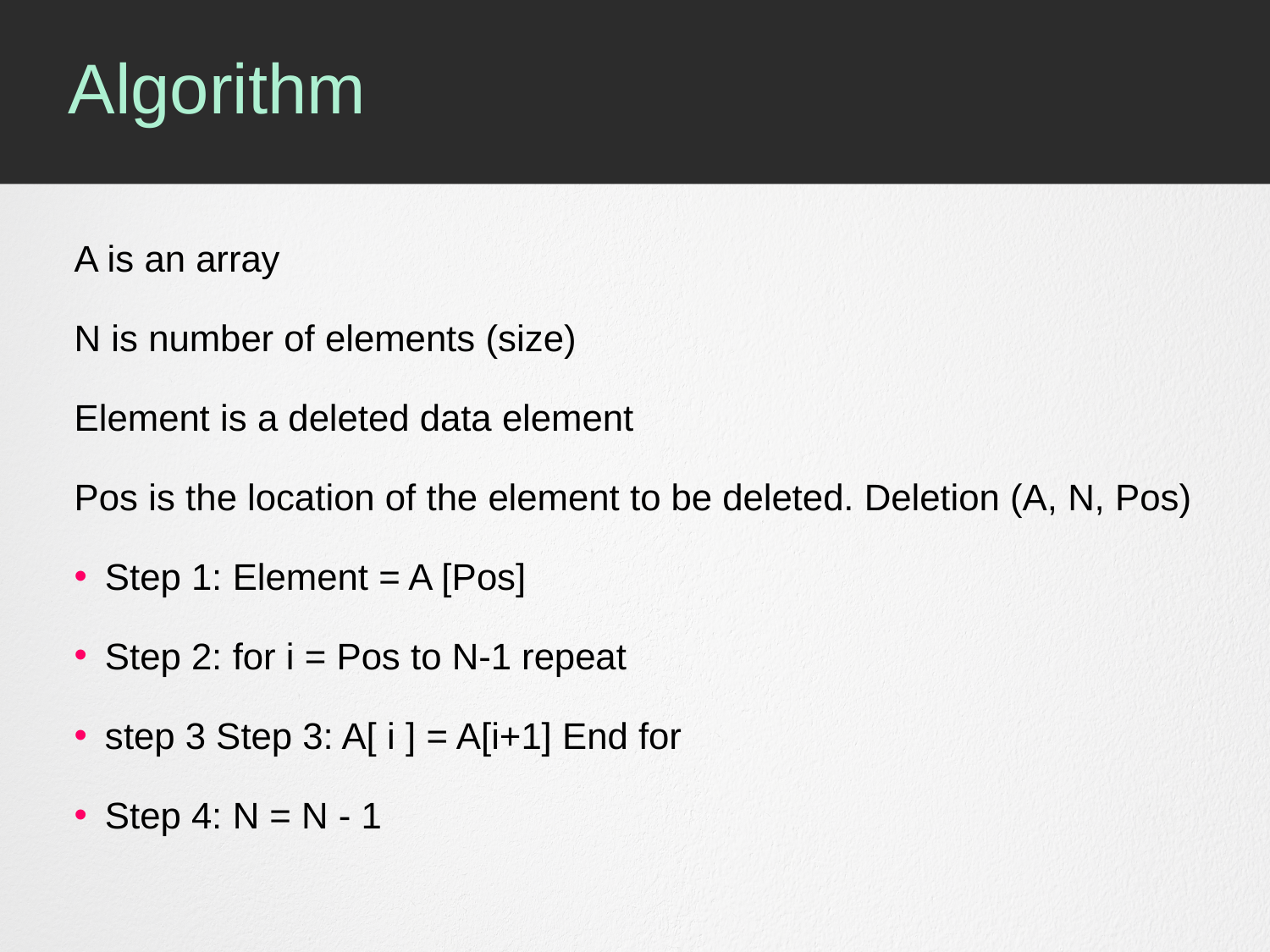

# Algorithm
A is an array
N is number of elements (size)
Element is a deleted data element
Pos is the location of the element to be deleted. Deletion (A, N, Pos)
Step 1: Element = A [Pos]
Step 2: for i = Pos to N-1 repeat
step 3 Step 3: A[ i ] = A[i+1] End for
Step 4: N = N - 1